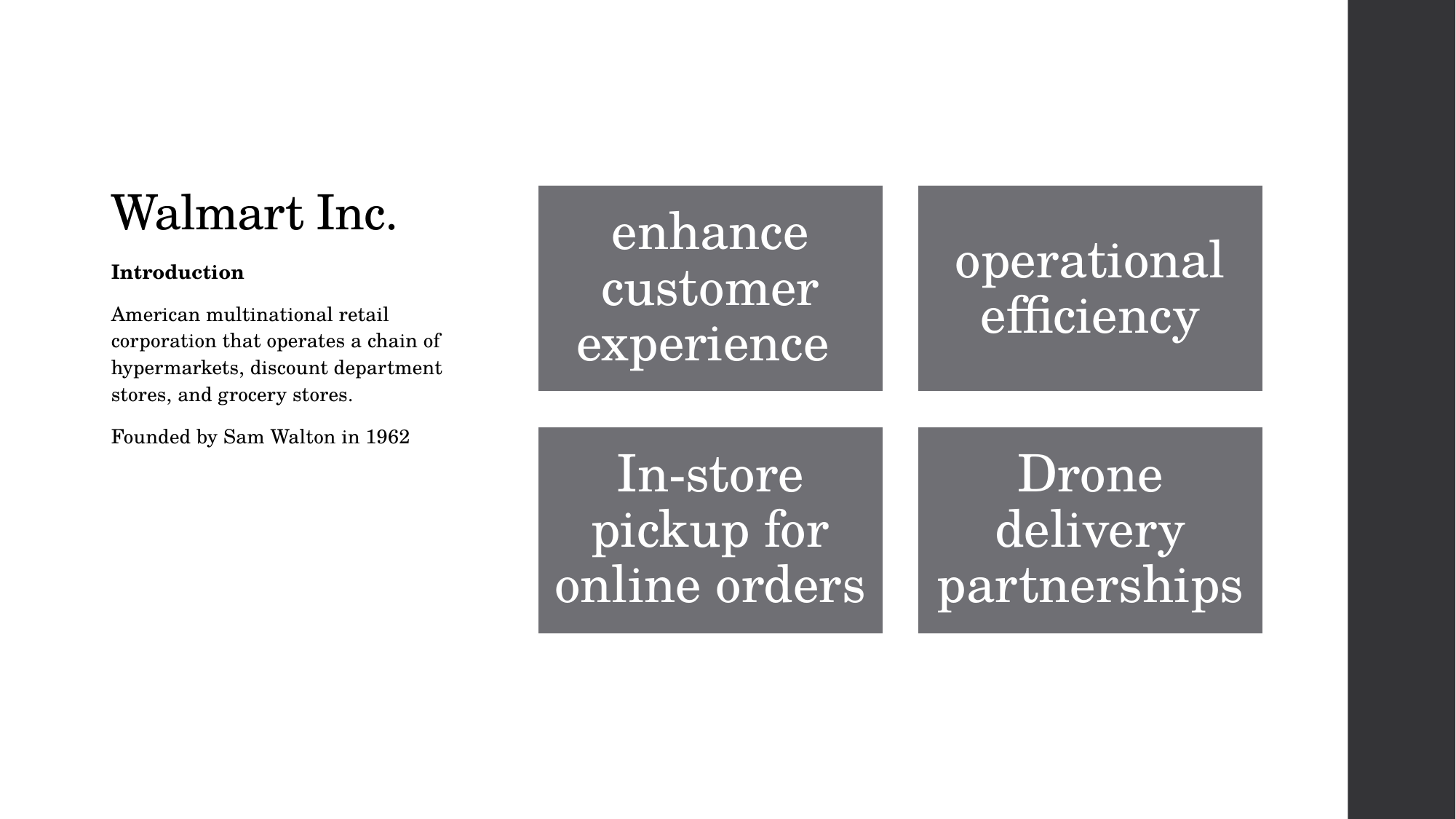

# Walmart Inc.
enhance customer experience
operational efficiency
In-store pickup for online orders
Drone delivery partnerships
Introduction
American multinational retail corporation that operates a chain of hypermarkets, discount department stores, and grocery stores.
Founded by Sam Walton in 1962